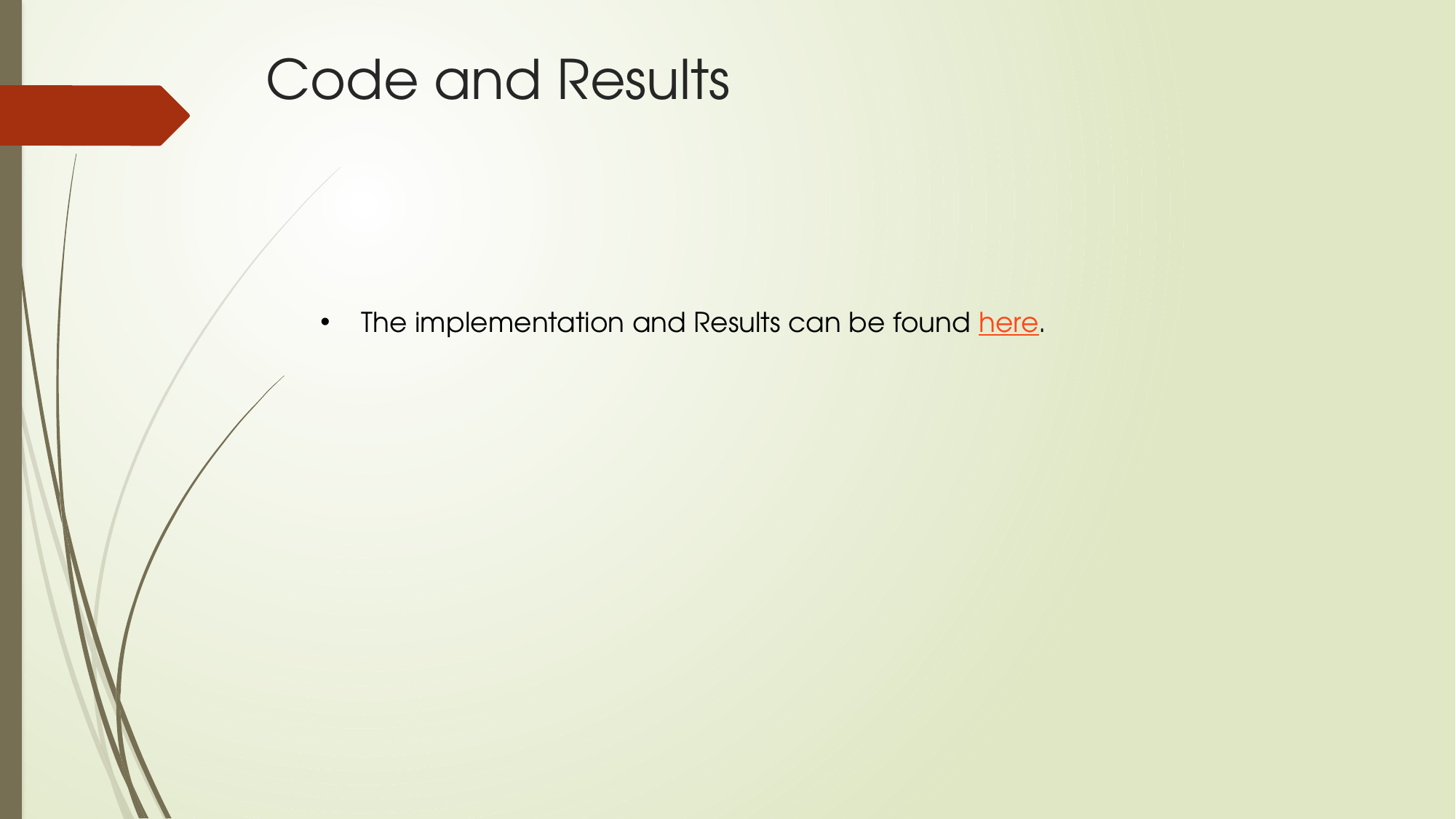

Code and Results
The implementation and Results can be found here.